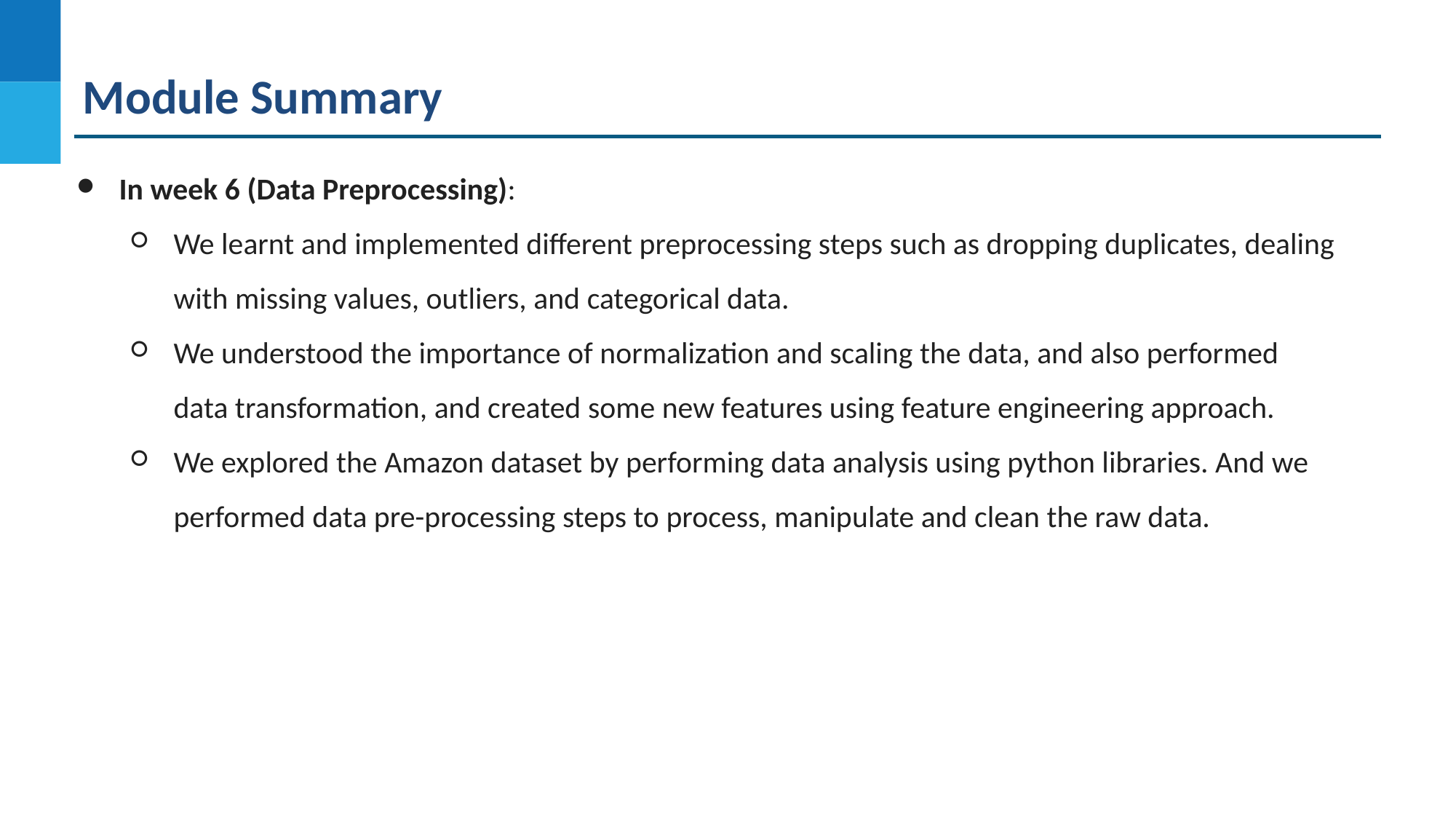

Module Summary
In week 6 (Data Preprocessing):
We learnt and implemented different preprocessing steps such as dropping duplicates, dealing with missing values, outliers, and categorical data.
We understood the importance of normalization and scaling the data, and also performed data transformation, and created some new features using feature engineering approach.
We explored the Amazon dataset by performing data analysis using python libraries. And we performed data pre-processing steps to process, manipulate and clean the raw data.